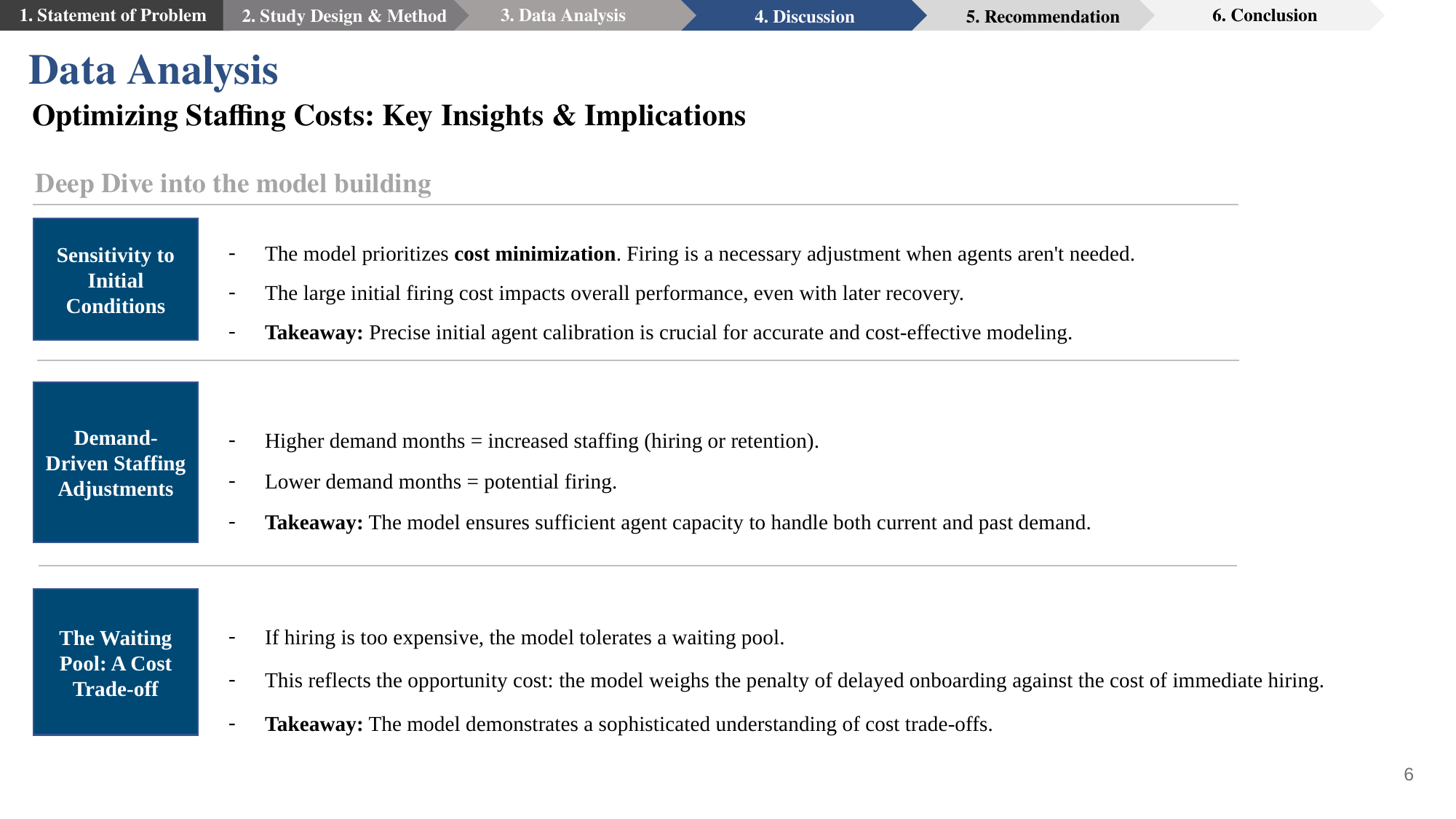

1. Statement of Problem
3. Data Analysis
6. Conclusion
2. Study Design & Method
4. Discussion
5. Recommendation

Data Analysis
Optimizing Staffing Costs: Key Insights & Implications
Deep Dive into the model building
The model prioritizes cost minimization. Firing is a necessary adjustment when agents aren't needed.
The large initial firing cost impacts overall performance, even with later recovery.
Takeaway: Precise initial agent calibration is crucial for accurate and cost-effective modeling.
Sensitivity to Initial Conditions
Demand-Driven Staffing Adjustments
Higher demand months = increased staffing (hiring or retention).
Lower demand months = potential firing.
Takeaway: The model ensures sufficient agent capacity to handle both current and past demand.
The Waiting Pool: A Cost Trade-off
If hiring is too expensive, the model tolerates a waiting pool.
This reflects the opportunity cost: the model weighs the penalty of delayed onboarding against the cost of immediate hiring.
Takeaway: The model demonstrates a sophisticated understanding of cost trade-offs.
6